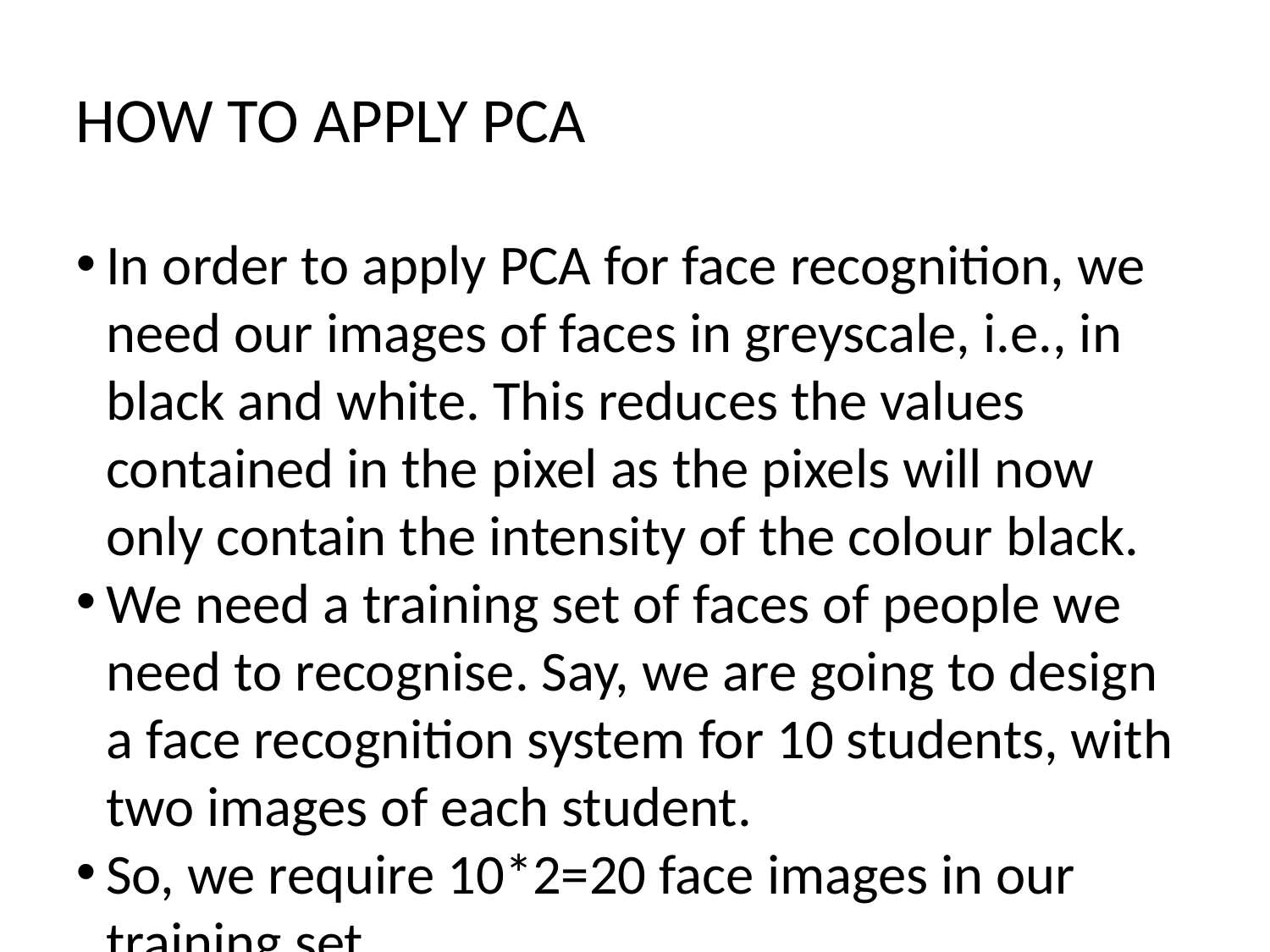

HOW TO APPLY PCA
In order to apply PCA for face recognition, we need our images of faces in greyscale, i.e., in black and white. This reduces the values contained in the pixel as the pixels will now only contain the intensity of the colour black.
We need a training set of faces of people we need to recognise. Say, we are going to design a face recognition system for 10 students, with two images of each student.
So, we require 10*2=20 face images in our training set.
As we see, an image is a two dimensional array with the entries being the pixel values.
To apply PCA, we need to create one dimensional arrays or vectors of  faces. We are using images of size 281X381 pixels.
While resizing the images, we get a set of 20 one dimensional face vectors of size 107061X1